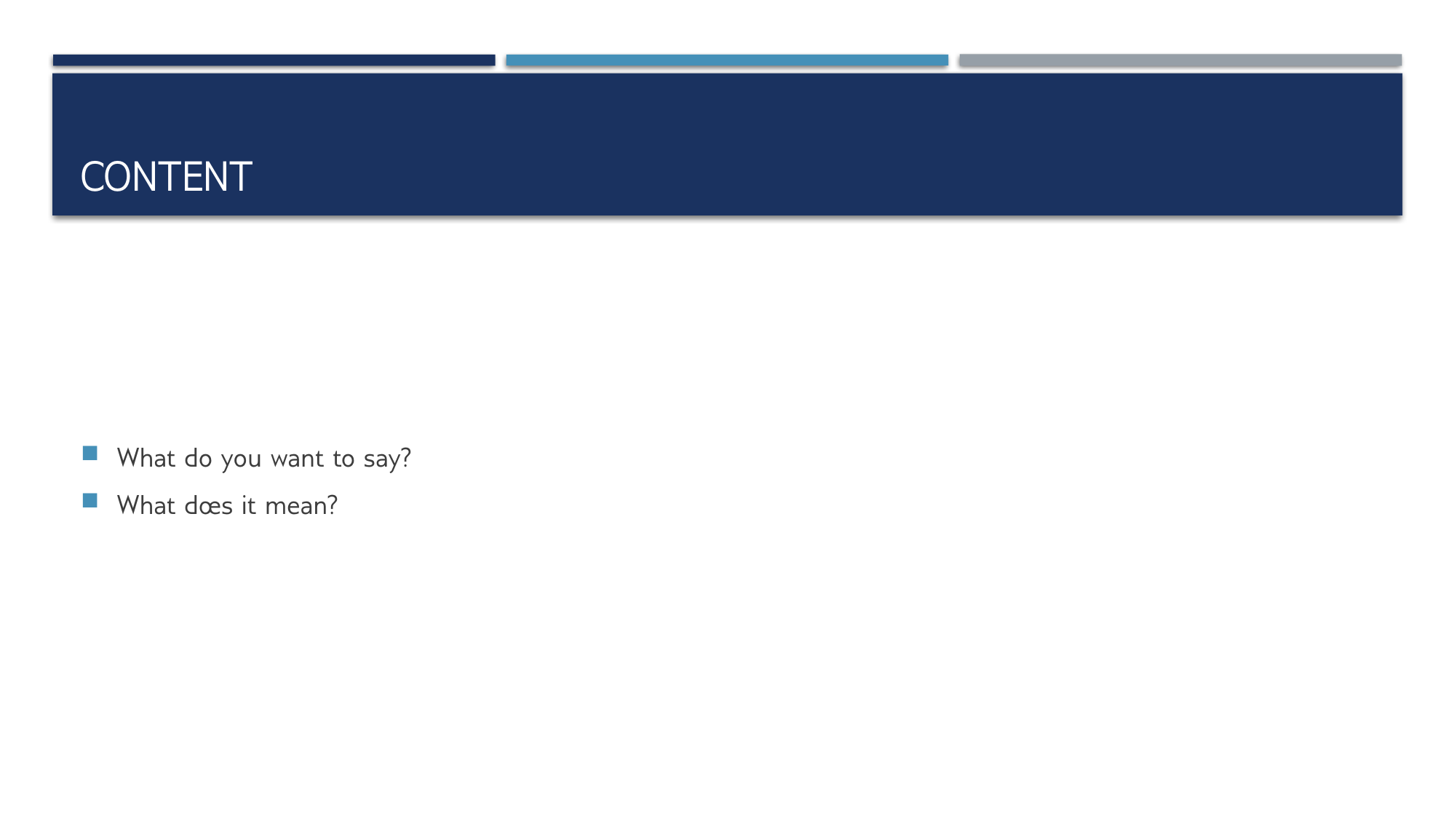

# Content
What do you want to say?
What does it mean?